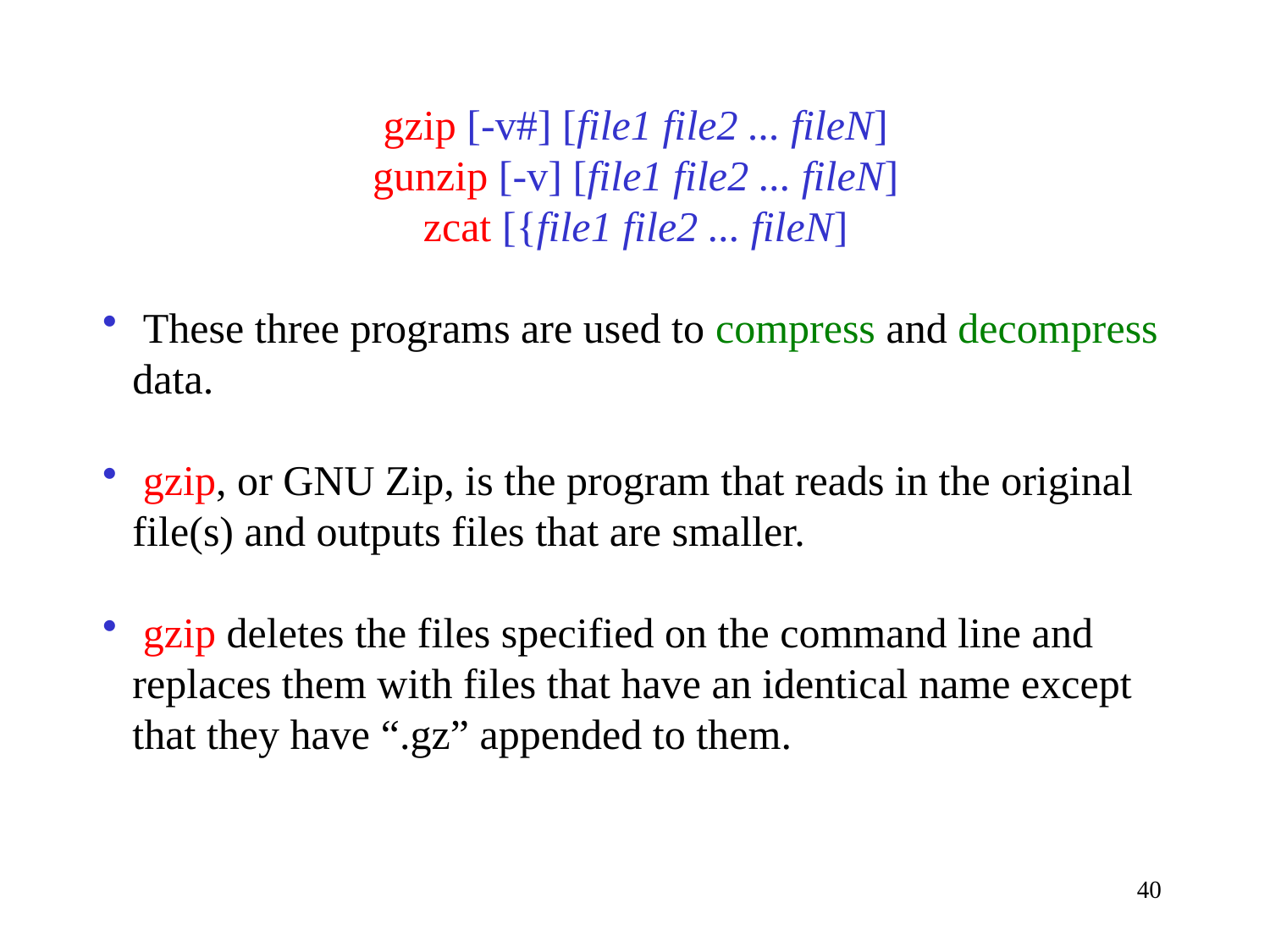

gzip [-v#] [file1 file2 ... fileN]
gunzip [-v] [file1 file2 ... fileN]
zcat [{file1 file2 ... fileN]

 These three programs are used to compress and decompress data.

 gzip, or GNU Zip, is the program that reads in the original file(s) and outputs files that are smaller.

 gzip deletes the files specified on the command line and replaces them with files that have an identical name except that they have “.gz” appended to them.
40